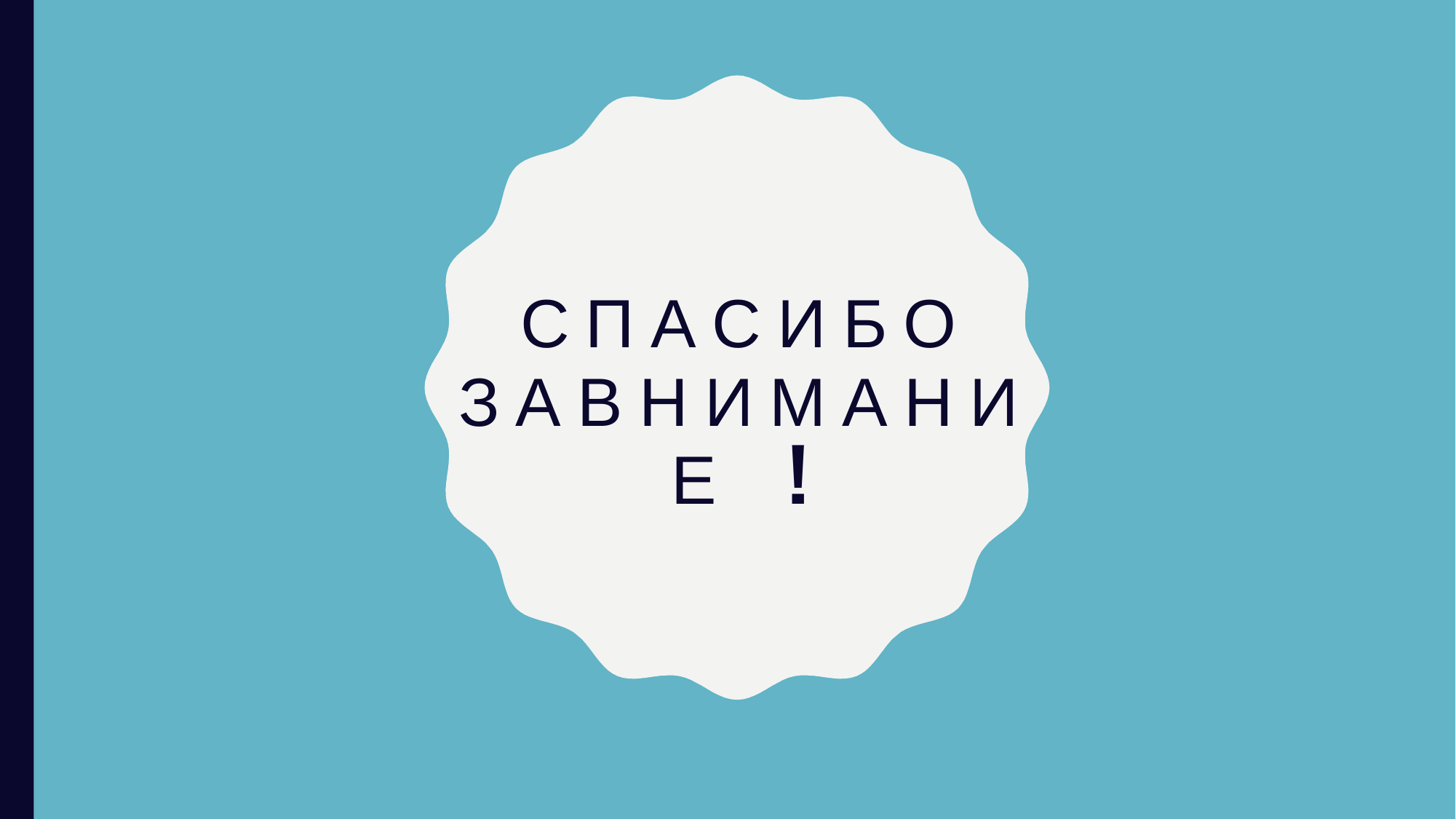

# С П А С И Б О
З А	В Н И М А Н И Е	!